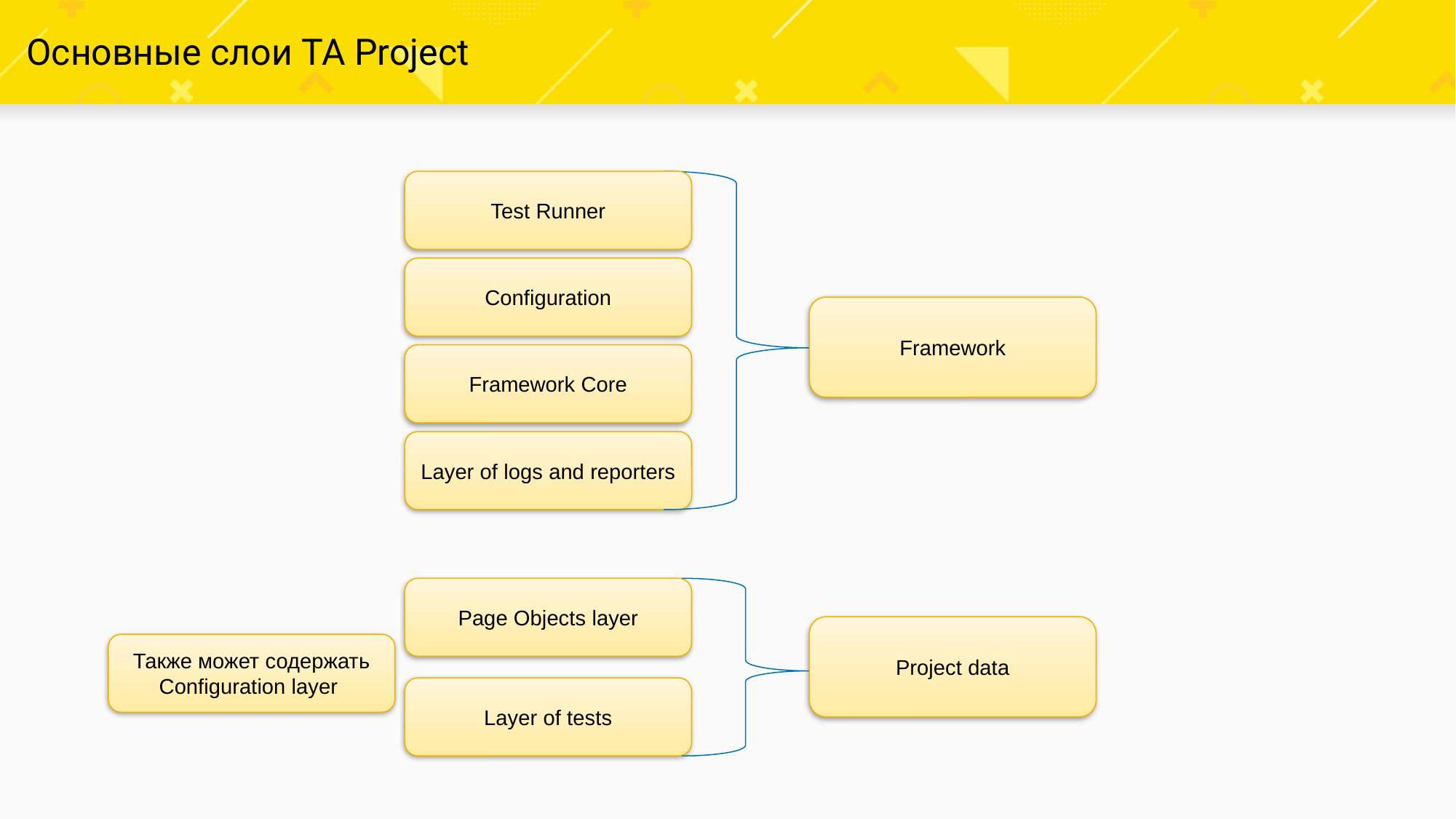

# Основные слои TA Project

Test Runner
Configuration
Framework
Framework Core
Layer of logs and reporters

Page Objects layer
Project data
Также может содержать Configuration layer
Layer of tests